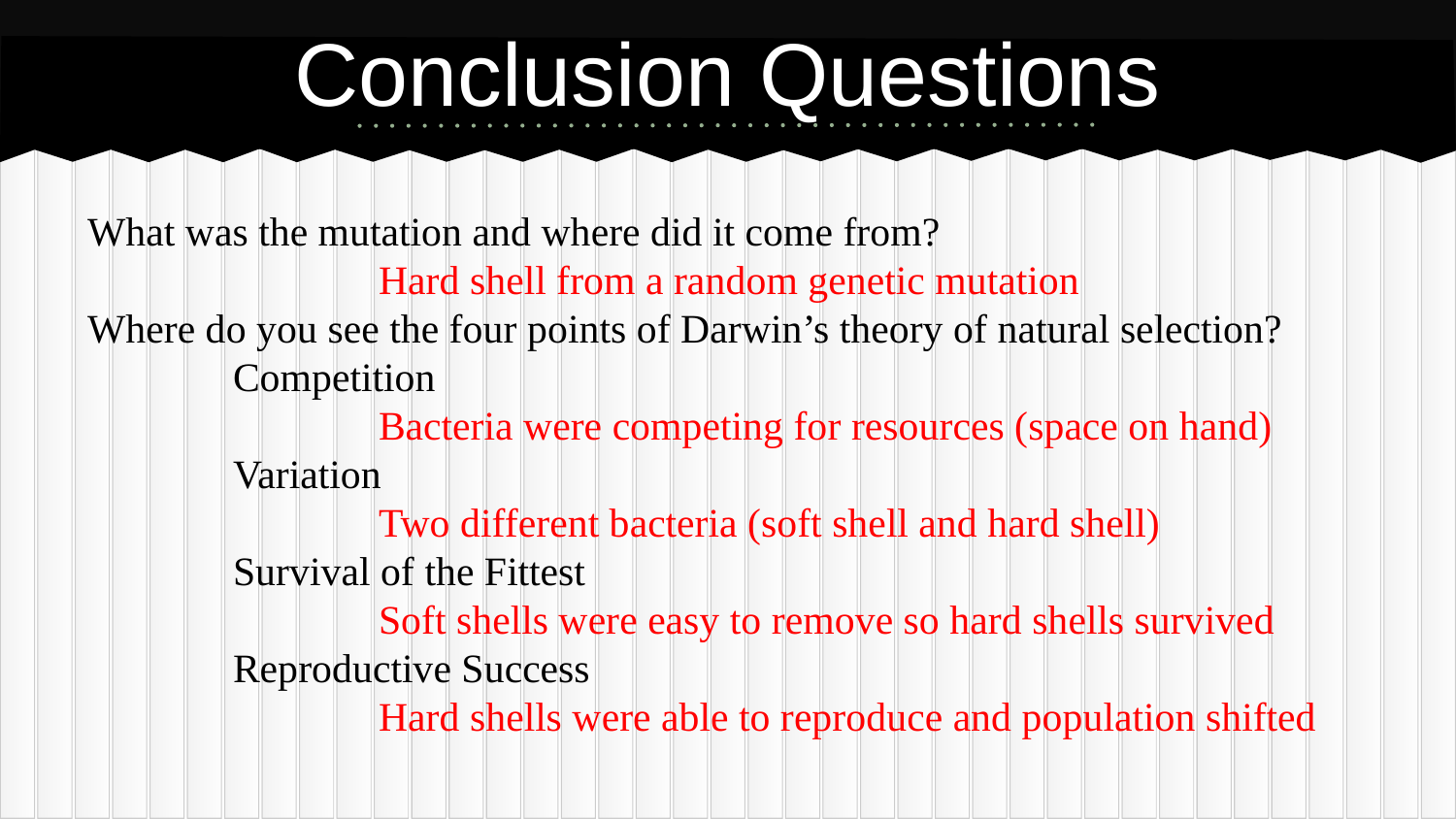

# Conclusion Questions
What was the mutation and where did it come from?
		Hard shell from a random genetic mutation
Where do you see the four points of Darwin’s theory of natural selection?
	Competition
		Bacteria were competing for resources (space on hand)
	Variation
		Two different bacteria (soft shell and hard shell)
	Survival of the Fittest
		Soft shells were easy to remove so hard shells survived
	Reproductive Success
		Hard shells were able to reproduce and population shifted